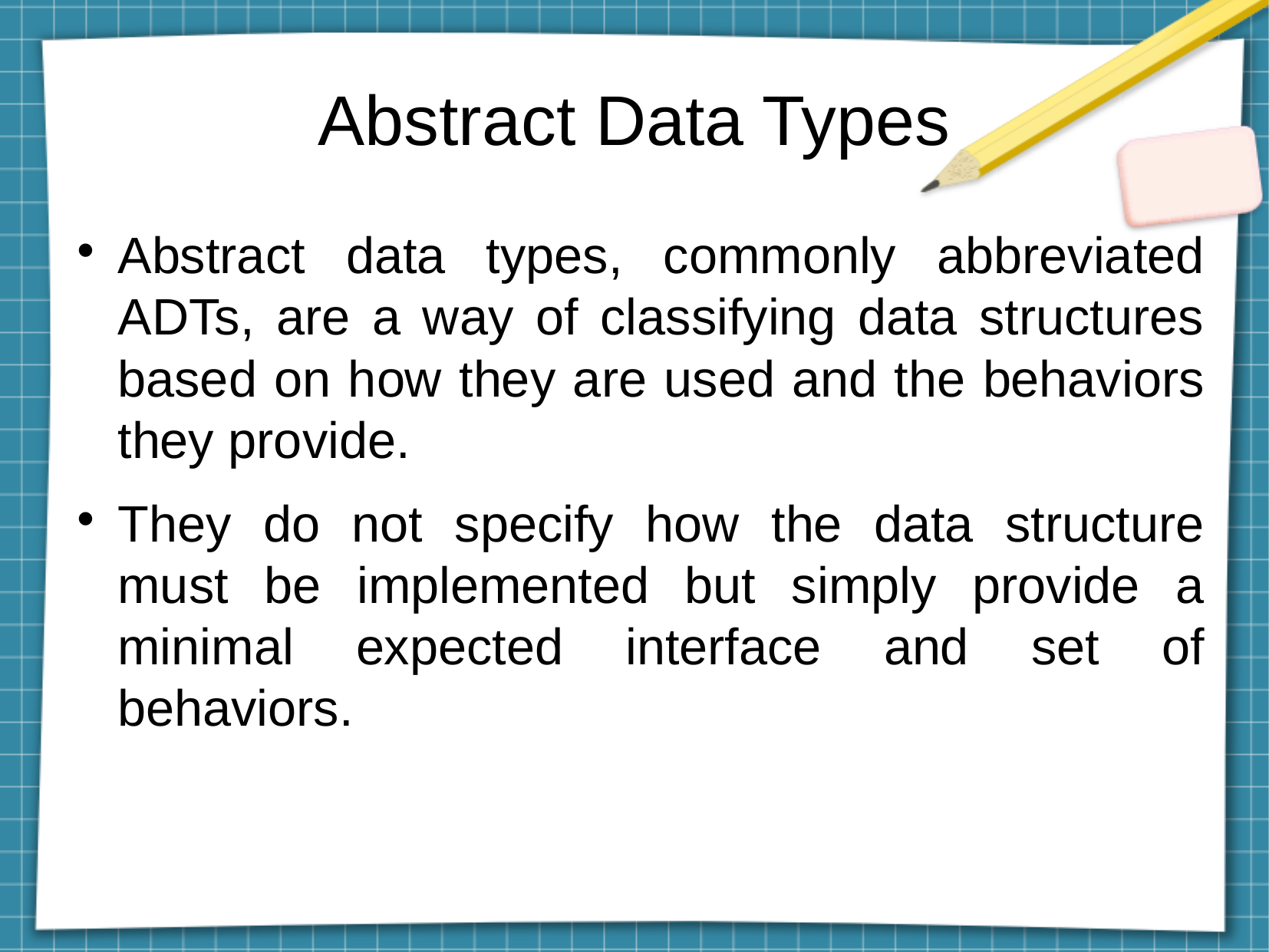

Abstract Data Types
Abstract data types, commonly abbreviated ADTs, are a way of classifying data structures based on how they are used and the behaviors they provide.
They do not specify how the data structure must be implemented but simply provide a minimal expected interface and set of behaviors.